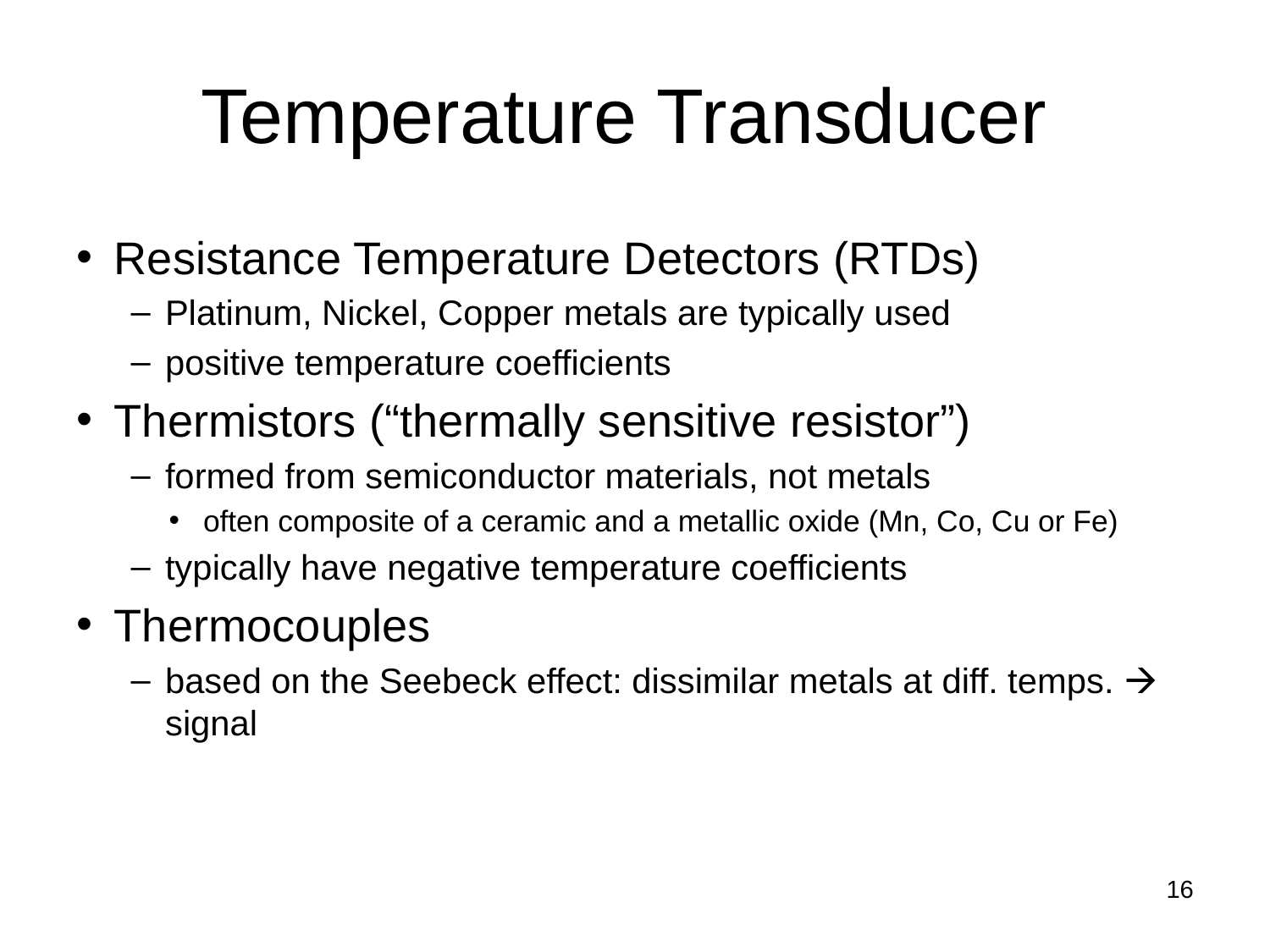

Temperature Transducer
Resistance Temperature Detectors (RTDs)
Platinum, Nickel, Copper metals are typically used
positive temperature coefficients
Thermistors (“thermally sensitive resistor”)
formed from semiconductor materials, not metals
often composite of a ceramic and a metallic oxide (Mn, Co, Cu or Fe)
typically have negative temperature coefficients
Thermocouples
based on the Seebeck effect: dissimilar metals at diff. temps. 🡪 signal

16